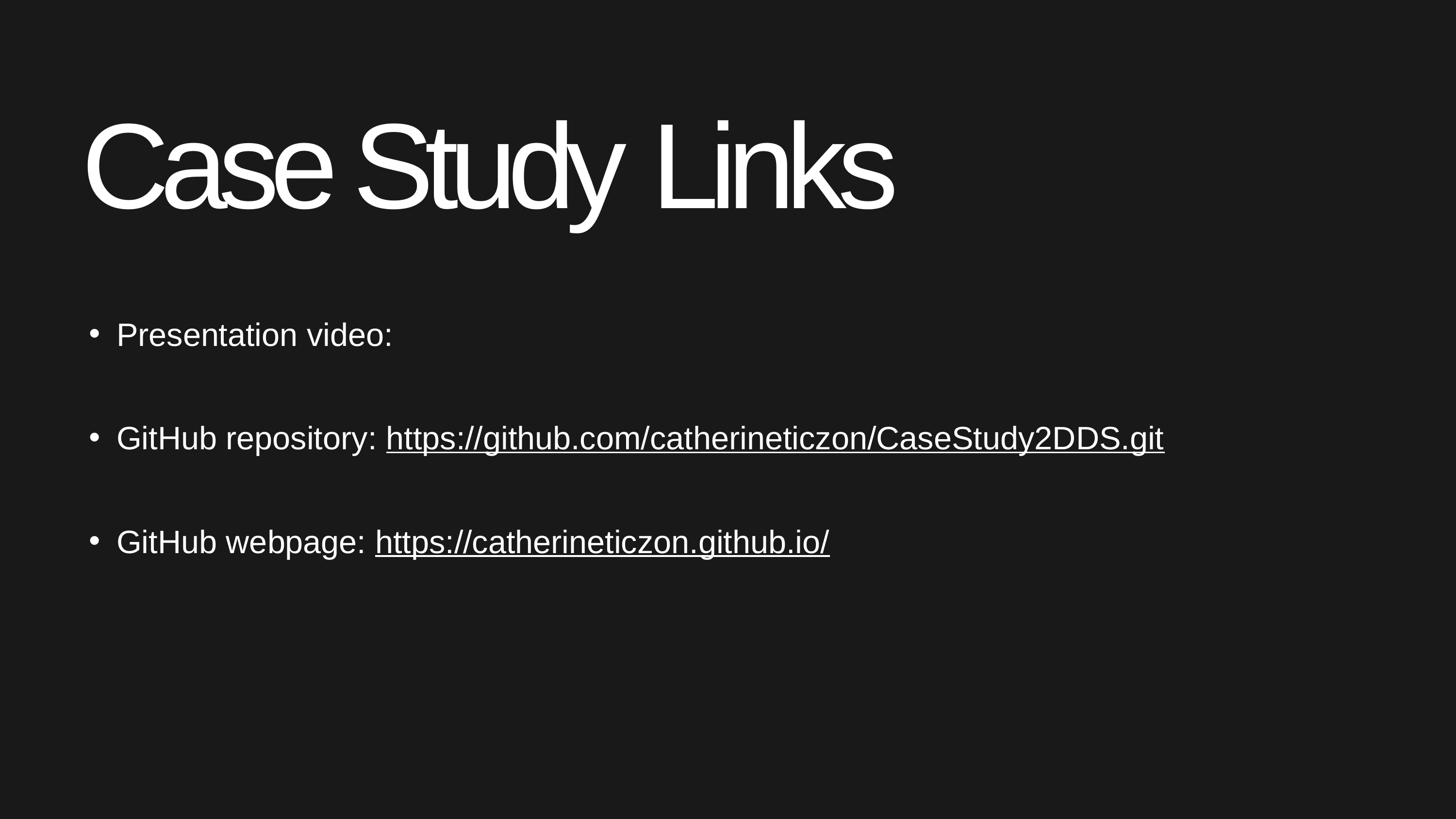

Case Study Links
Presentation video:
GitHub repository: https://github.com/catherineticzon/CaseStudy2DDS.git
GitHub webpage: https://catherineticzon.github.io/